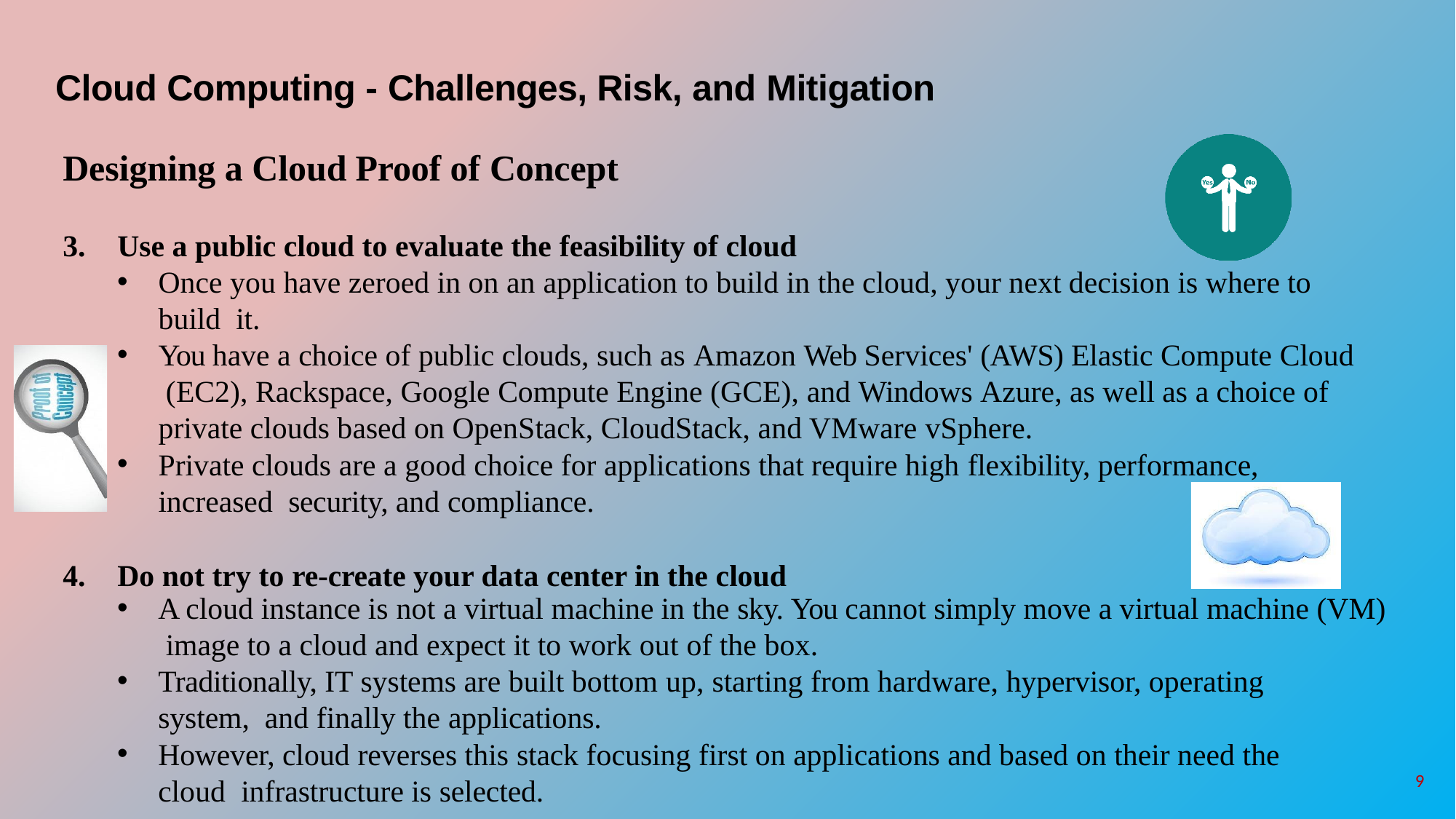

# Cloud Computing - Challenges, Risk, and Mitigation

Designing a Cloud Proof of Concept

Use a public cloud to evaluate the feasibility of cloud
Once you have zeroed in on an application to build in the cloud, your next decision is where to build  it.
You have a choice of public clouds, such as Amazon Web Services' (AWS) Elastic Compute Cloud  (EC2), Rackspace, Google Compute Engine (GCE), and Windows Azure, as well as a choice of  private clouds based on OpenStack, CloudStack, and VMware vSphere.
Private clouds are a good choice for applications that require high flexibility, performance, increased  security, and compliance.

Do not try to re-create your data center in the cloud

A cloud instance is not a virtual machine in the sky. You cannot simply move a virtual machine (VM)  image to a cloud and expect it to work out of the box.
Traditionally, IT systems are built bottom up, starting from hardware, hypervisor, operating system,  and finally the applications.
However, cloud reverses this stack focusing first on applications and based on their need the cloud  infrastructure is selected.
9